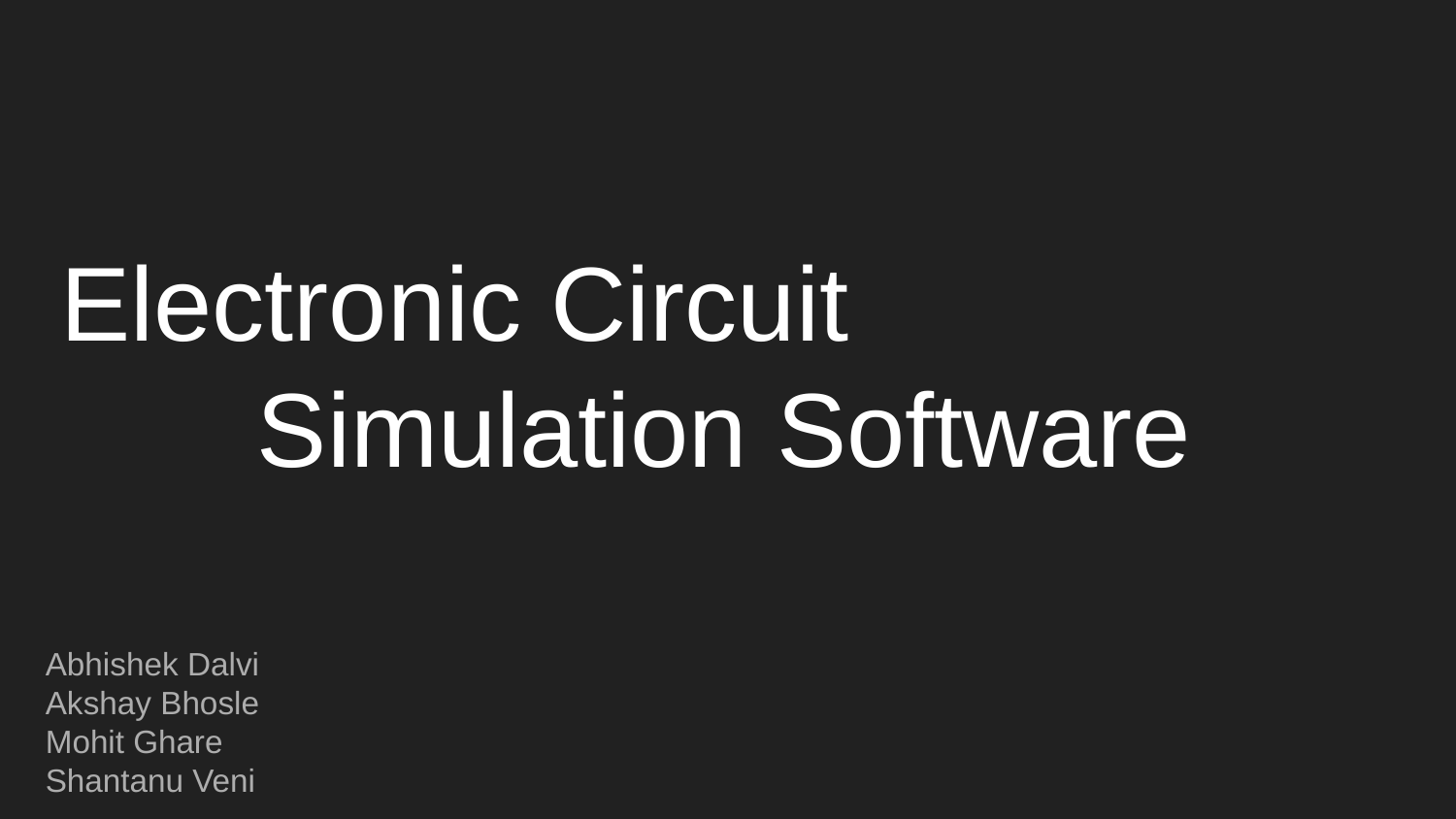

Electronic Circuit
Simulation Software

Abhishek Dalvi
Akshay Bhosle
Mohit Ghare
Shantanu Veni